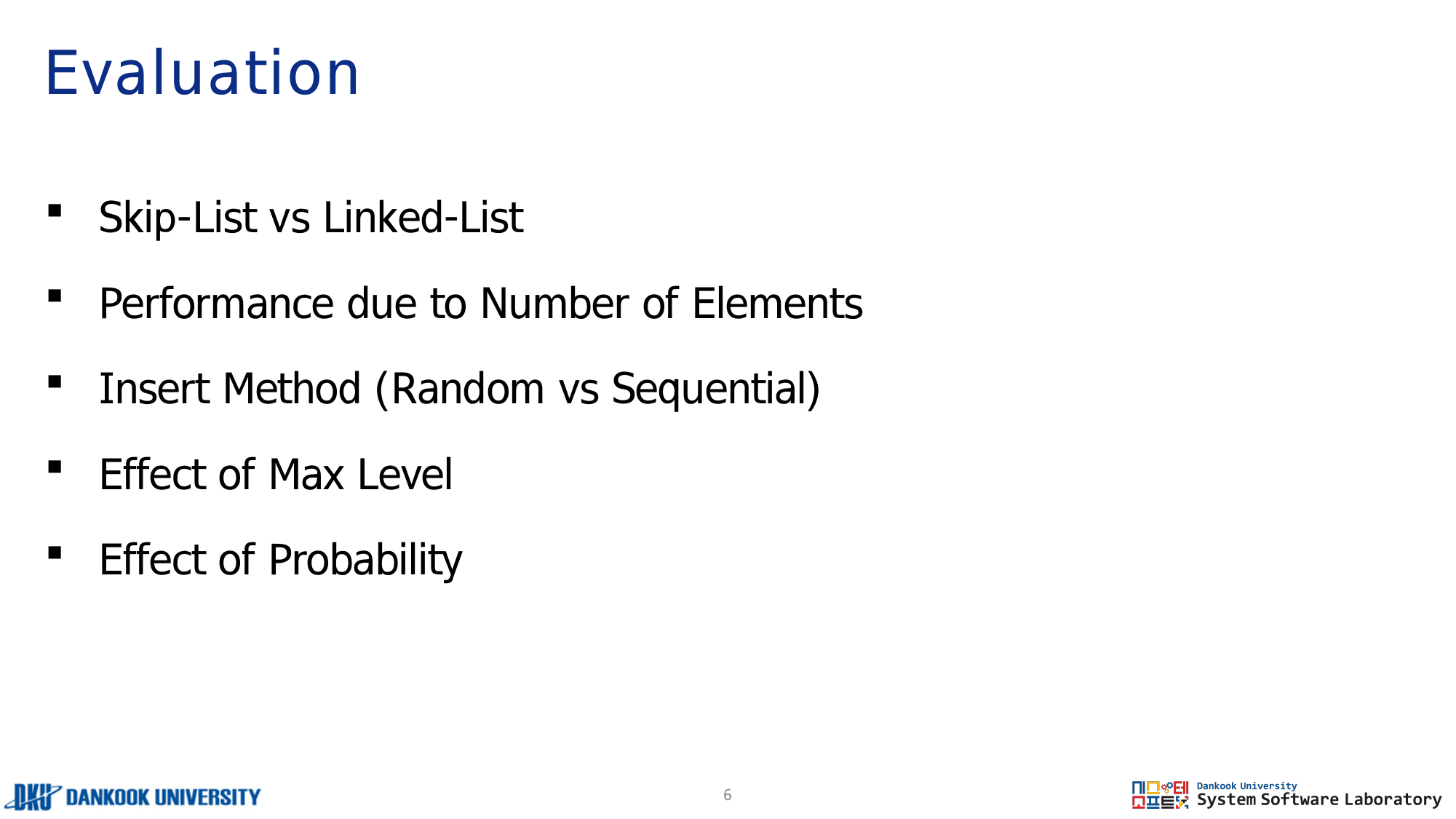

# Evaluation
Skip-List vs Linked-List
Performance due to Number of Elements
Insert Method (Random vs Sequential)
Effect of Max Level
Effect of Probability

6